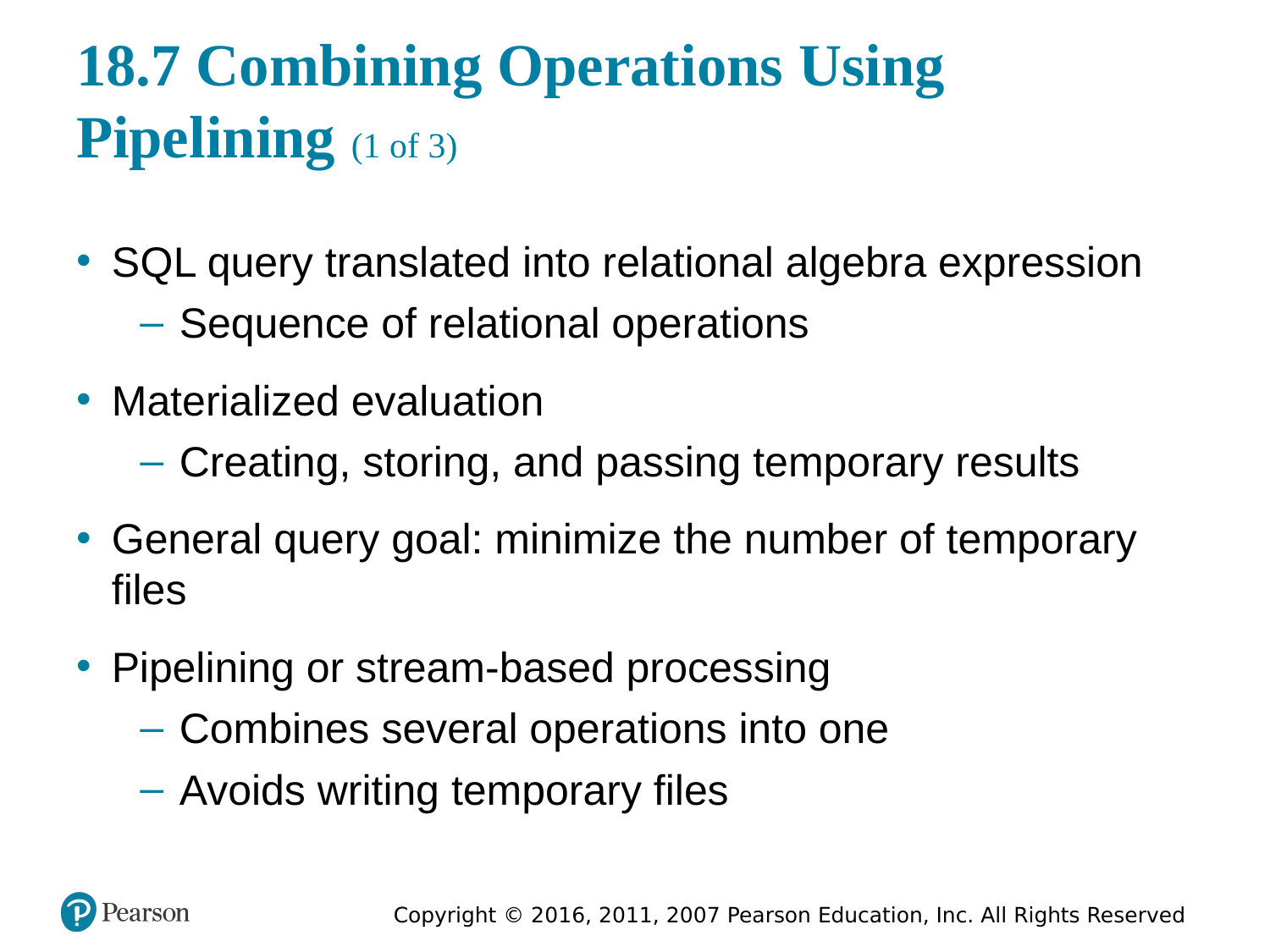

# 18.7 Combining Operations Using Pipelining (1 of 3)
S Q L query translated into relational algebra expression
Sequence of relational operations
Materialized evaluation
Creating, storing, and passing temporary results
General query goal: minimize the number of temporary files
Pipelining or stream-based processing
Combines several operations into one
Avoids writing temporary files